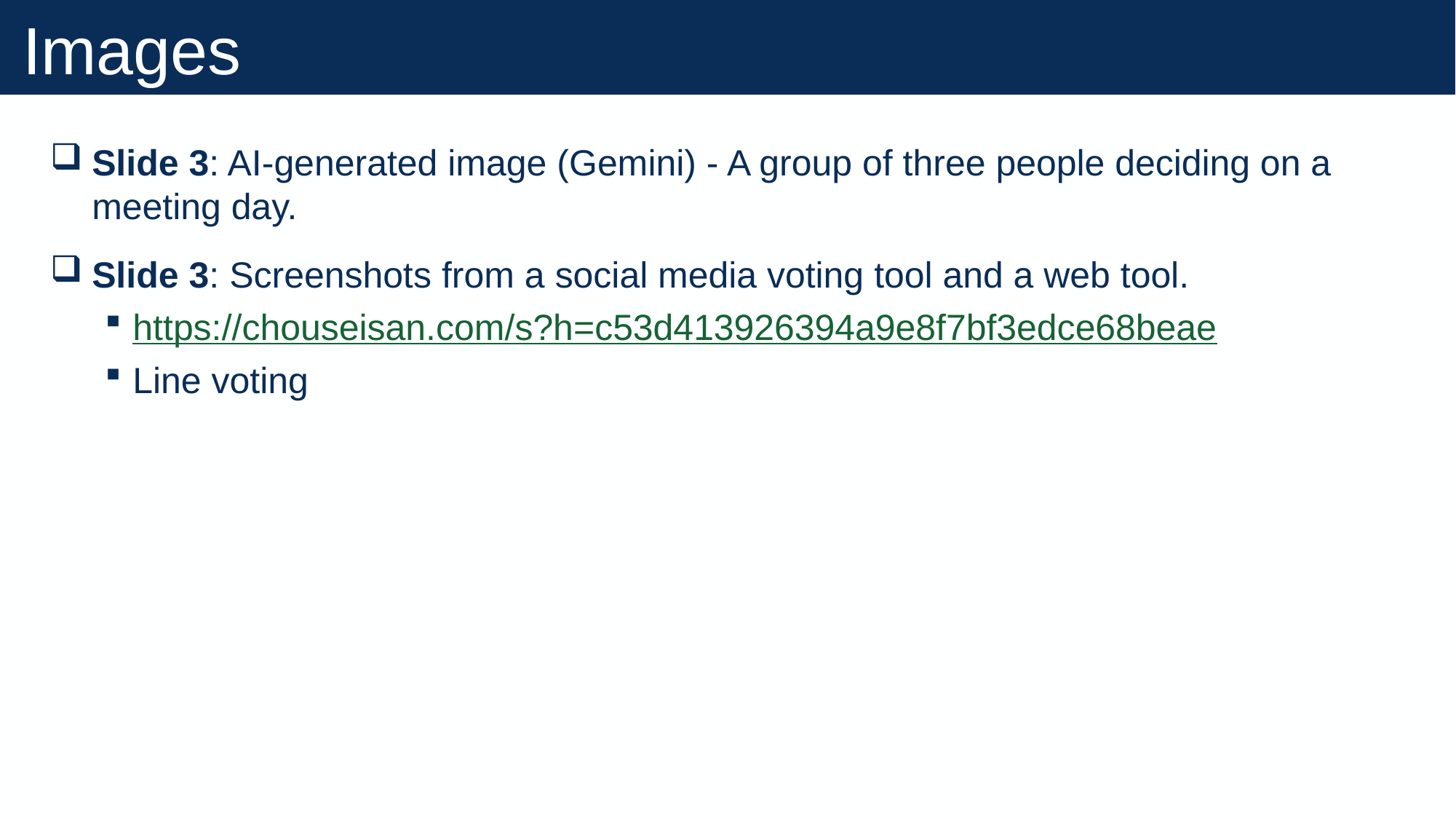

# Images
61
Slide 3: AI-generated image (Gemini) - A group of three people deciding on a meeting day.
Slide 3: Screenshots from a social media voting tool and a web tool.
https://chouseisan.com/s?h=c53d413926394a9e8f7bf3edce68beae
Line voting